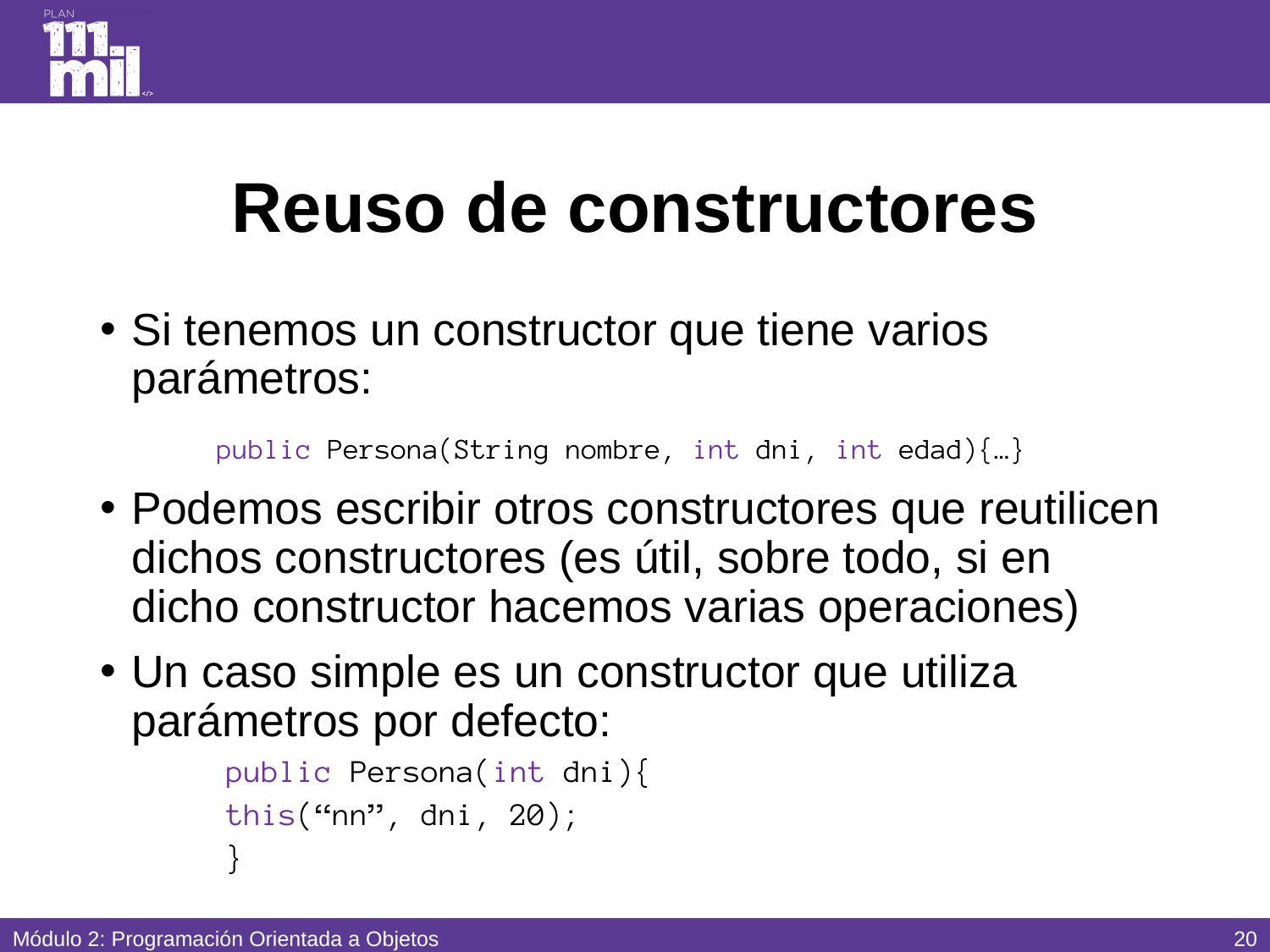

# Reuso de constructores
Si tenemos un constructor que tiene varios parámetros:
	public Persona(String nombre, int dni, int edad){…}
Podemos escribir otros constructores que reutilicen dichos constructores (es útil, sobre todo, si en dicho constructor hacemos varias operaciones)
Un caso simple es un constructor que utiliza parámetros por defecto:
public Persona(int dni){
	this(“nn”, dni, 20);
}

20
Módulo 2: Programación Orientada a Objetos